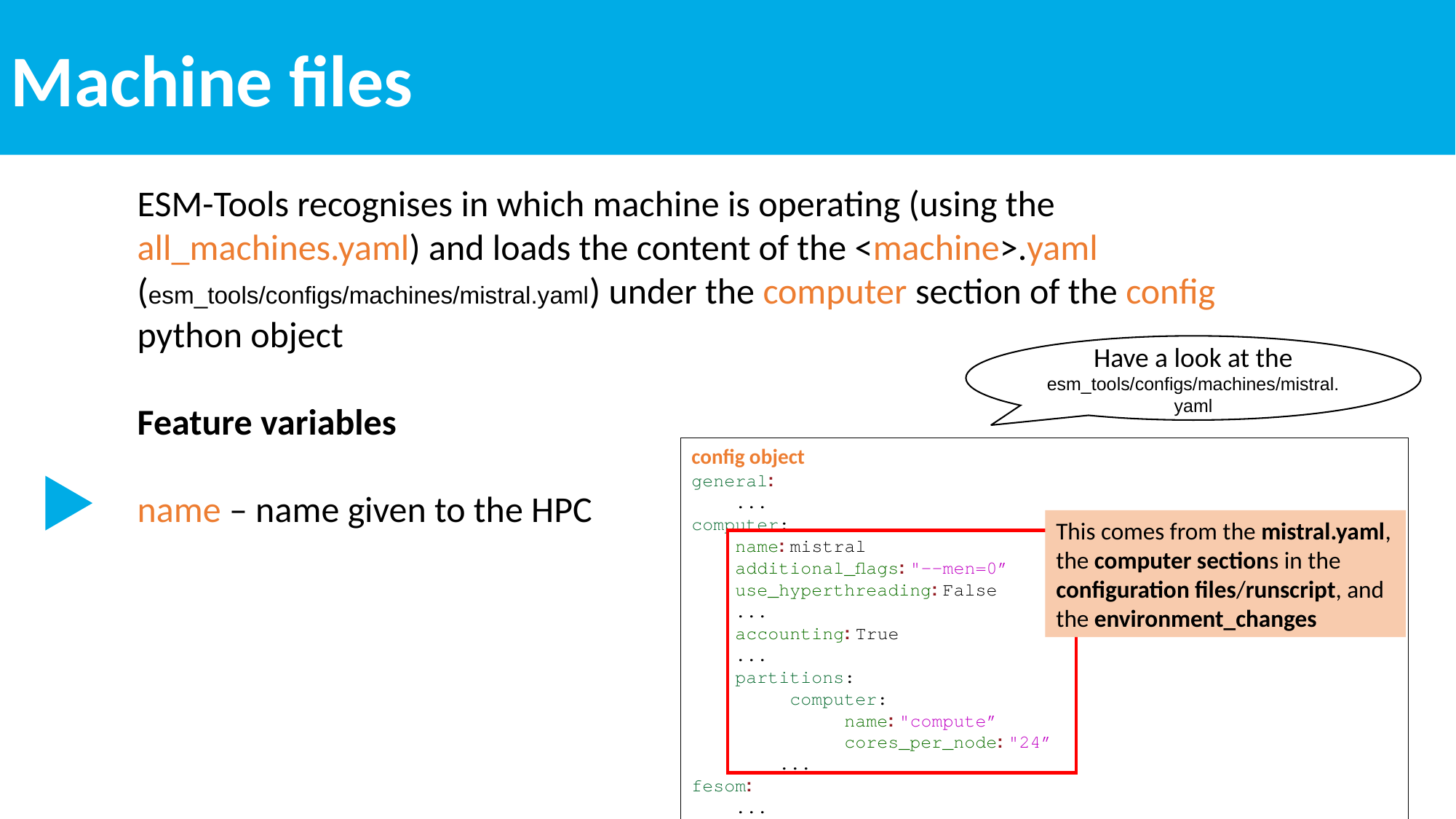

Machine files
ESM-Tools recognises in which machine is operating (using the all_machines.yaml) and loads the content of the <machine>.yaml (esm_tools/configs/machines/mistral.yaml) under the computer section of the config python object

Feature variables

name – name given to the HPC

Have a look at the esm_tools/configs/machines/mistral.yaml
config object
general:
    ...
computer:
    name: mistral
    additional_flags: "--men=0”
    use_hyperthreading: False
    ...
    accounting: True
    ...
    partitions:
         computer:
              name: "compute”
              cores_per_node: "24”
        ...
fesom:
    ...

This comes from the mistral.yaml, the computer sections in the configuration files/runscript, and the environment_changes